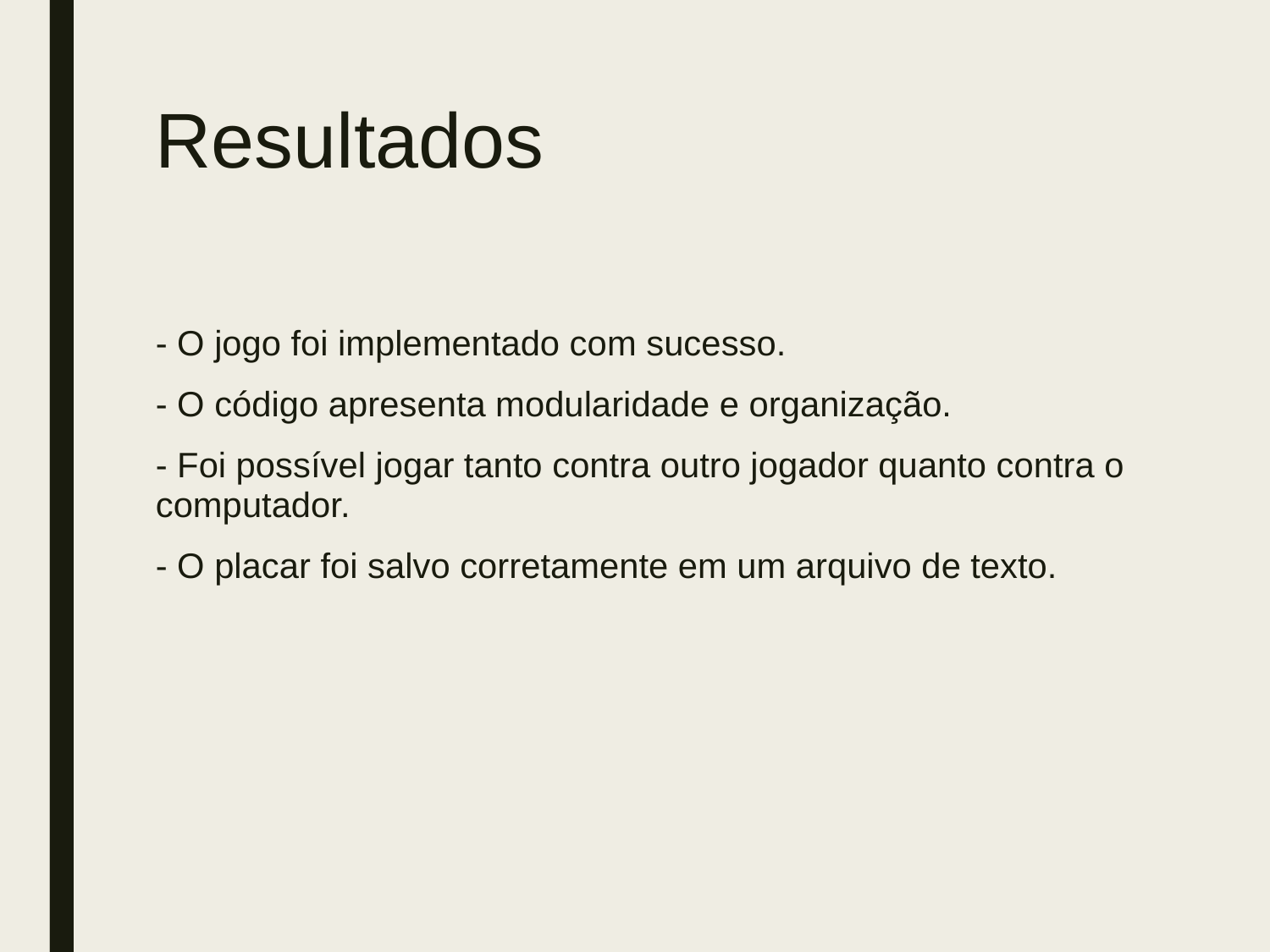

# Resultados
- O jogo foi implementado com sucesso.
- O código apresenta modularidade e organização.
- Foi possível jogar tanto contra outro jogador quanto contra o computador.
- O placar foi salvo corretamente em um arquivo de texto.